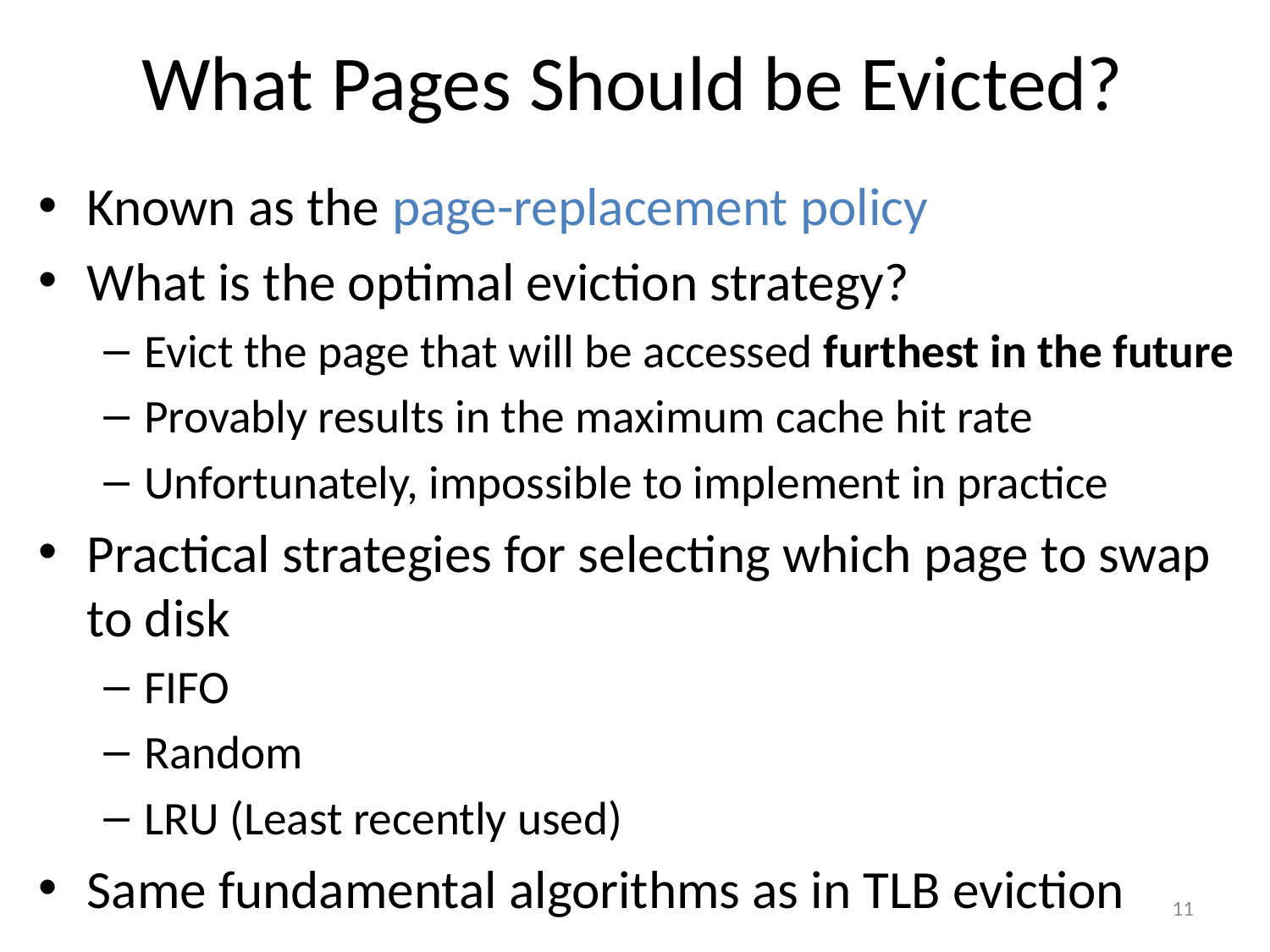

# What Pages Should be Evicted?
Known as the page-replacement policy
What is the optimal eviction strategy?
Evict the page that will be accessed furthest in the future
Provably results in the maximum cache hit rate
Unfortunately, impossible to implement in practice
Practical strategies for selecting which page to swap to disk
FIFO
Random
LRU (Least recently used)
Same fundamental algorithms as in TLB eviction
11